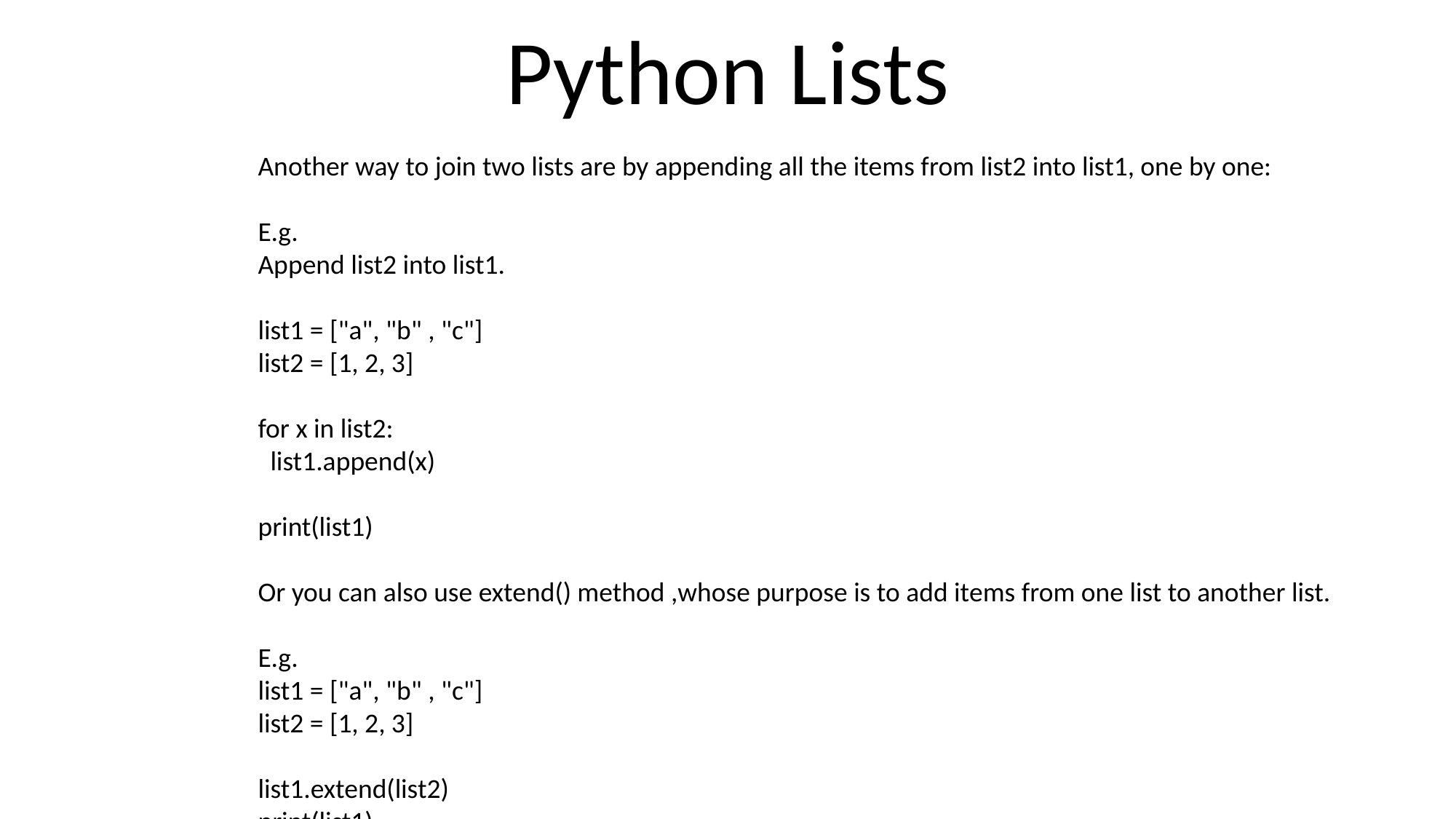

# Python Lists

Another way to join two lists are by appending all the items from list2 into list1, one by one:

E.g.
Append list2 into list1.

list1 = ["a", "b" , "c"]
list2 = [1, 2, 3]
for x in list2:
  list1.append(x)
print(list1)

Or you can also use extend() method ,whose purpose is to add items from one list to another list.

E.g.
list1 = ["a", "b" , "c"]
list2 = [1, 2, 3]
list1.extend(list2)
print(list1)